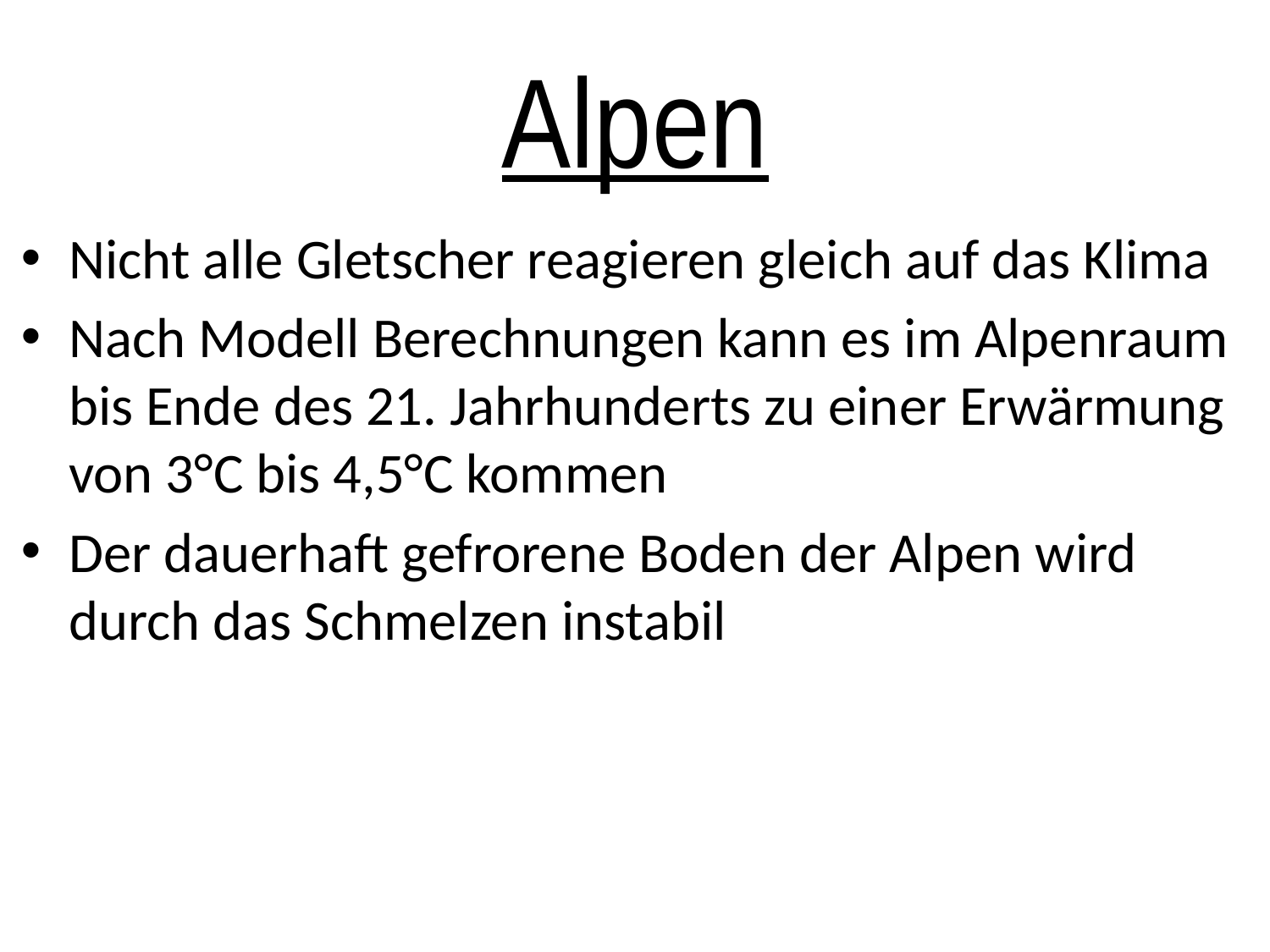

# Alpen
Nicht alle Gletscher reagieren gleich auf das Klima
Nach Modell Berechnungen kann es im Alpenraum bis Ende des 21. Jahrhunderts zu einer Erwärmung von 3°C bis 4,5°C kommen
Der dauerhaft gefrorene Boden der Alpen wird durch das Schmelzen instabil